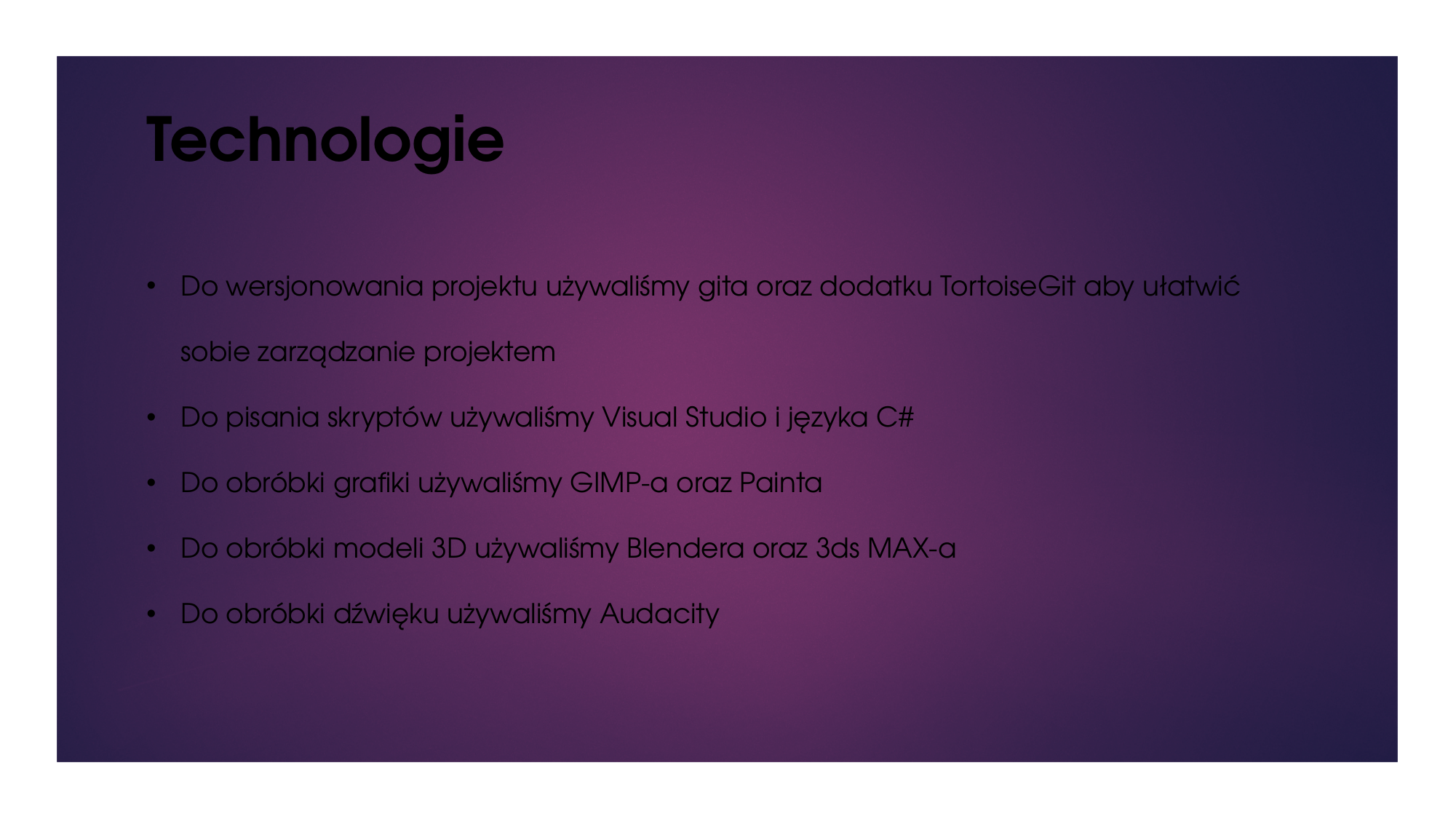

Technologie
Do wersjonowania projektu używaliśmy gita oraz dodatku TortoiseGit aby ułatwić sobie zarządzanie projektem
Do pisania skryptów używaliśmy Visual Studio i języka C#
Do obróbki grafiki używaliśmy GIMP-a oraz Painta
Do obróbki modeli 3D używaliśmy Blendera oraz 3ds MAX-a
Do obróbki dźwięku używaliśmy Audacity